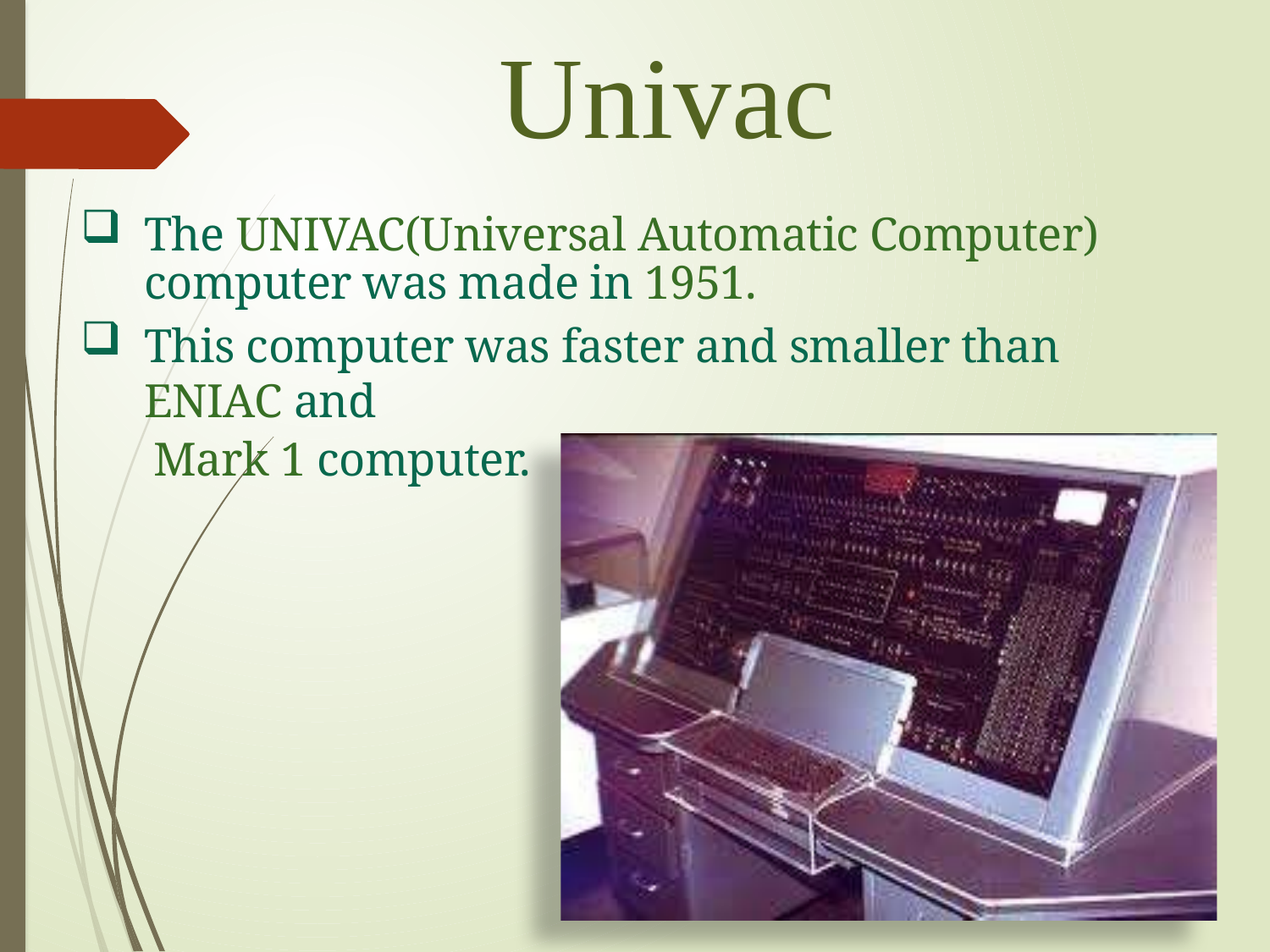

Univac
The UNIVAC(Universal Automatic Computer) computer was made in 1951.
This computer was faster and smaller than ENIAC and
   Mark 1 computer.